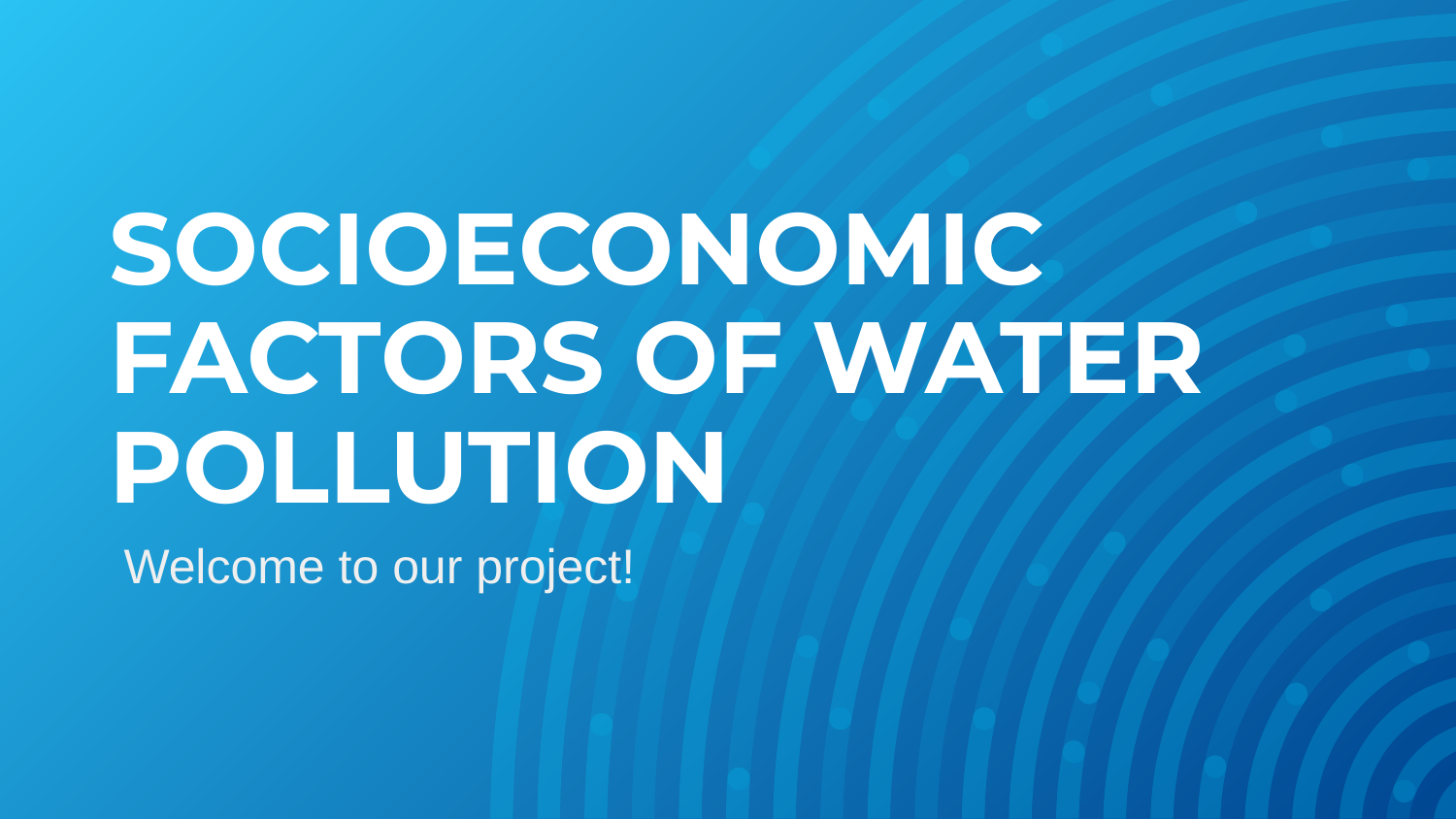

# SOCIOECONOMIC FACTORS OF WATER POLLUTION
Welcome to our project!